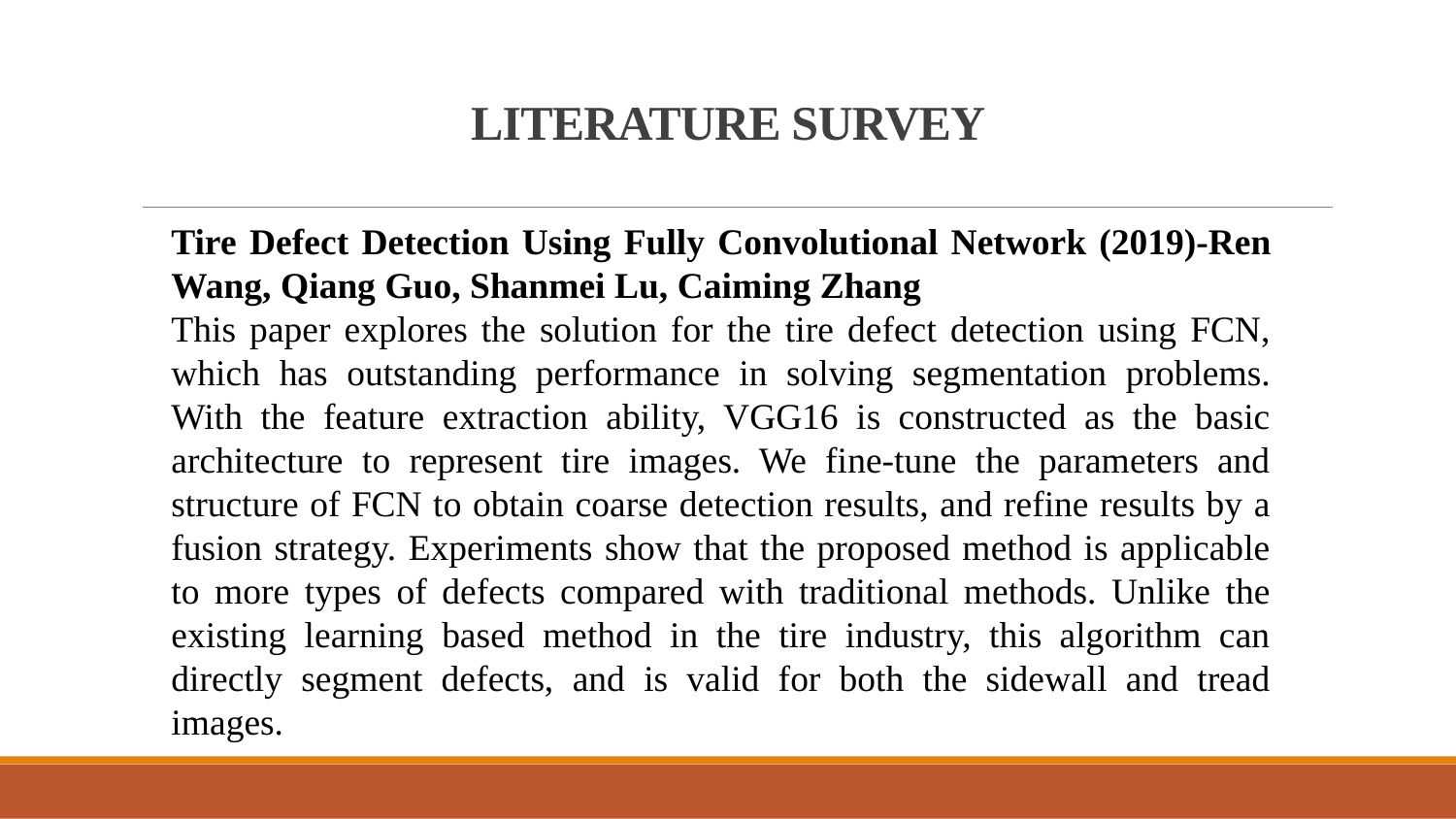

# LITERATURE SURVEY
Tire Defect Detection Using Fully Convolutional Network (2019)-Ren Wang, Qiang Guo, Shanmei Lu, Caiming Zhang
This paper explores the solution for the tire defect detection using FCN, which has outstanding performance in solving segmentation problems. With the feature extraction ability, VGG16 is constructed as the basic architecture to represent tire images. We fine-tune the parameters and structure of FCN to obtain coarse detection results, and refine results by a fusion strategy. Experiments show that the proposed method is applicable to more types of defects compared with traditional methods. Unlike the existing learning based method in the tire industry, this algorithm can directly segment defects, and is valid for both the sidewall and tread images.